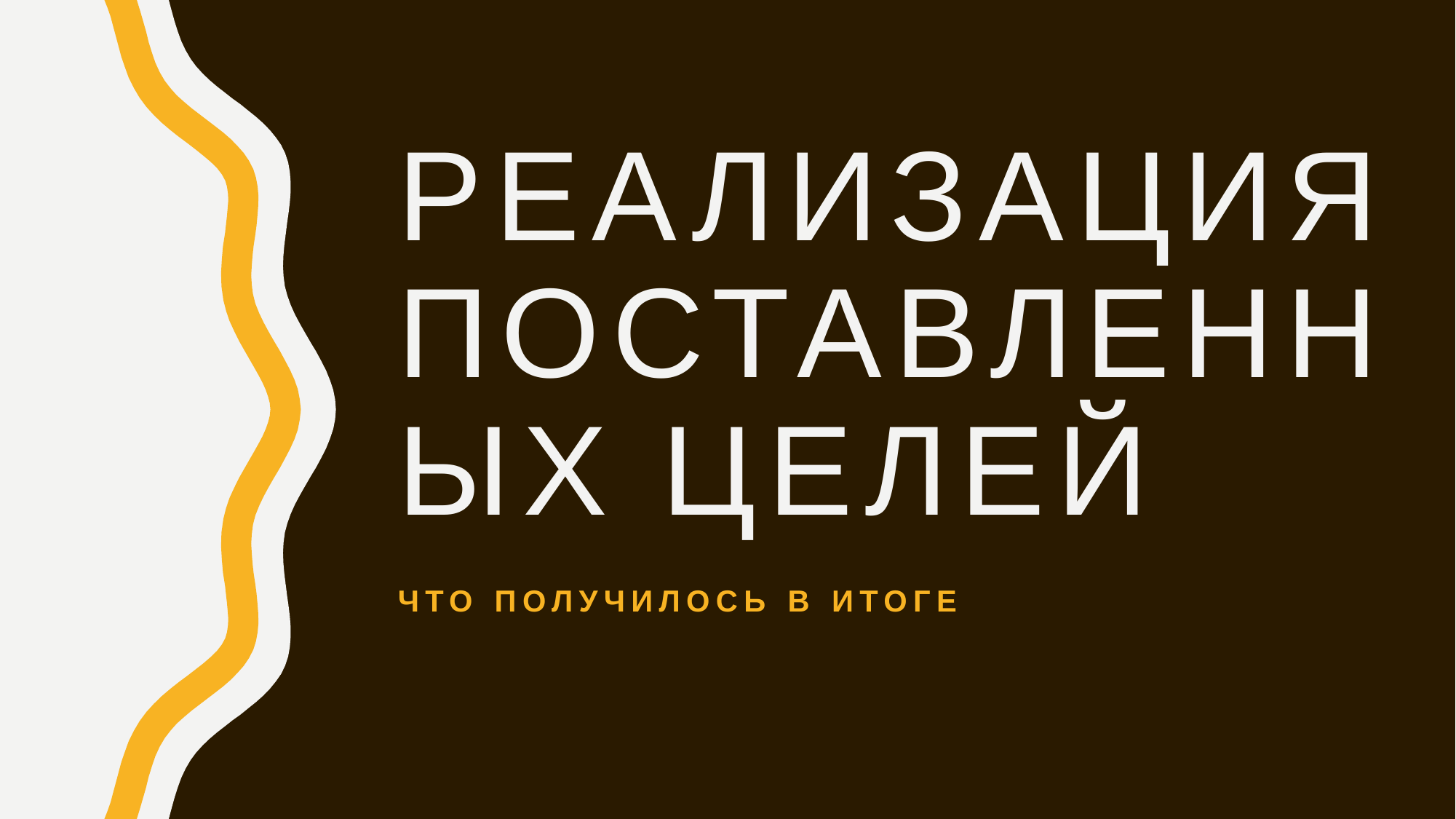

# Реализация поставленных целей
Что получилось в итоге